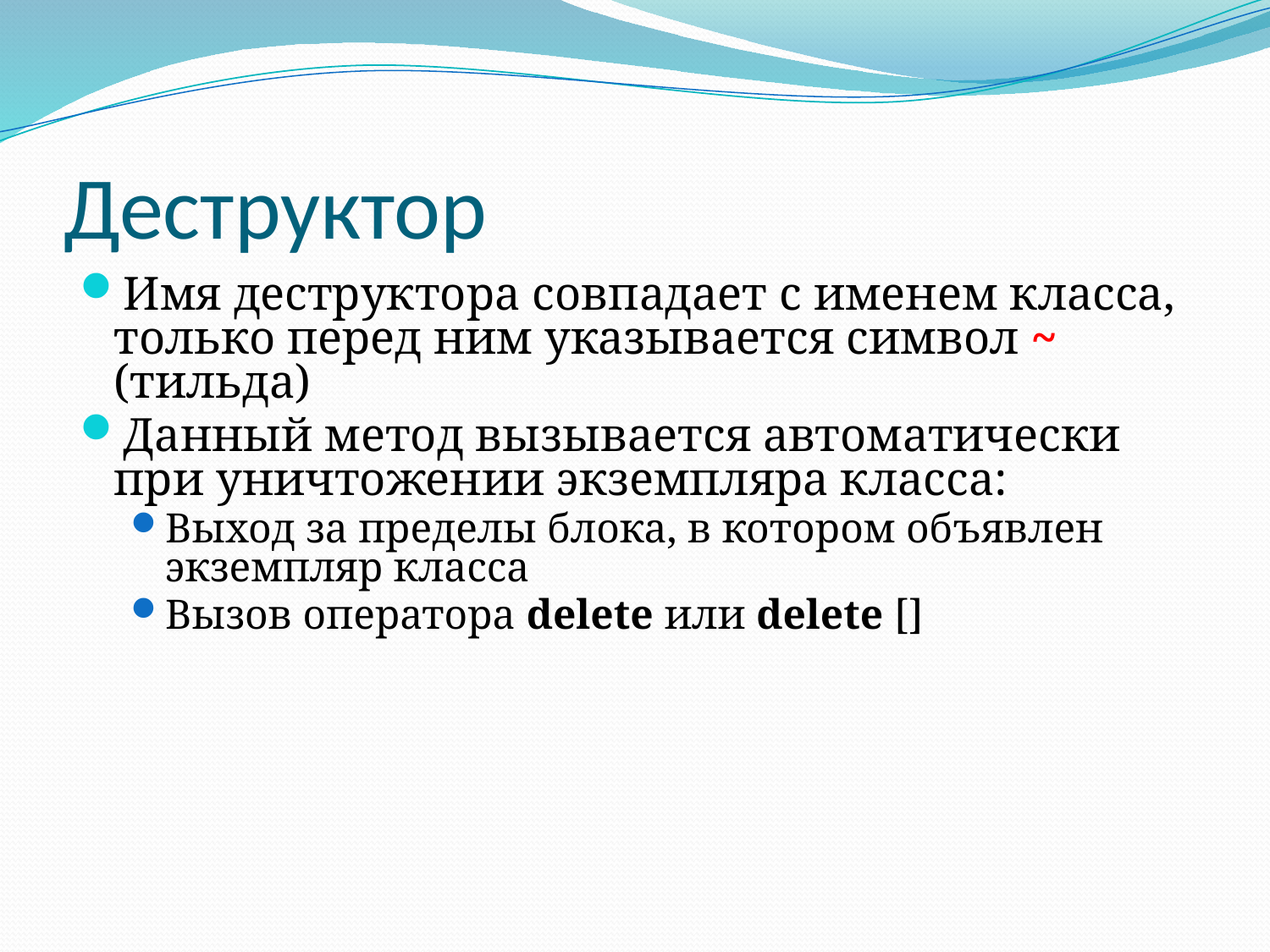

# Деструктор
Имя деструктора совпадает с именем класса, только перед ним указывается символ ~ (тильда)
Данный метод вызывается автоматически при уничтожении экземпляра класса:
Выход за пределы блока, в котором объявлен экземпляр класса
Вызов оператора delete или delete []